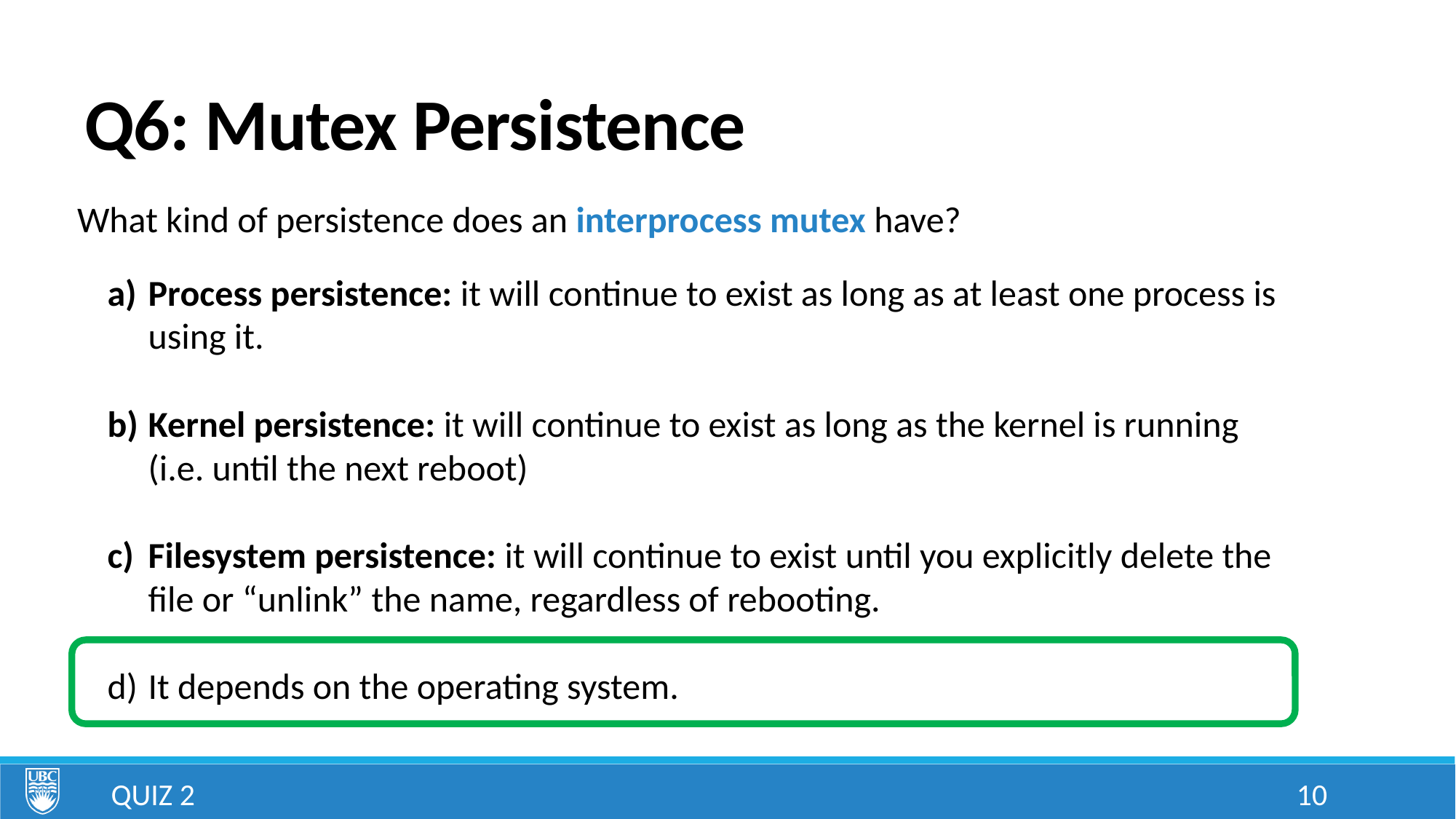

# Q6: Mutex Persistence
What kind of persistence does an interprocess mutex have?
Process persistence: it will continue to exist as long as at least one process is using it.

Kernel persistence: it will continue to exist as long as the kernel is running (i.e. until the next reboot)

Filesystem persistence: it will continue to exist until you explicitly delete the file or “unlink” the name, regardless of rebooting.

It depends on the operating system.

Quiz 2
10